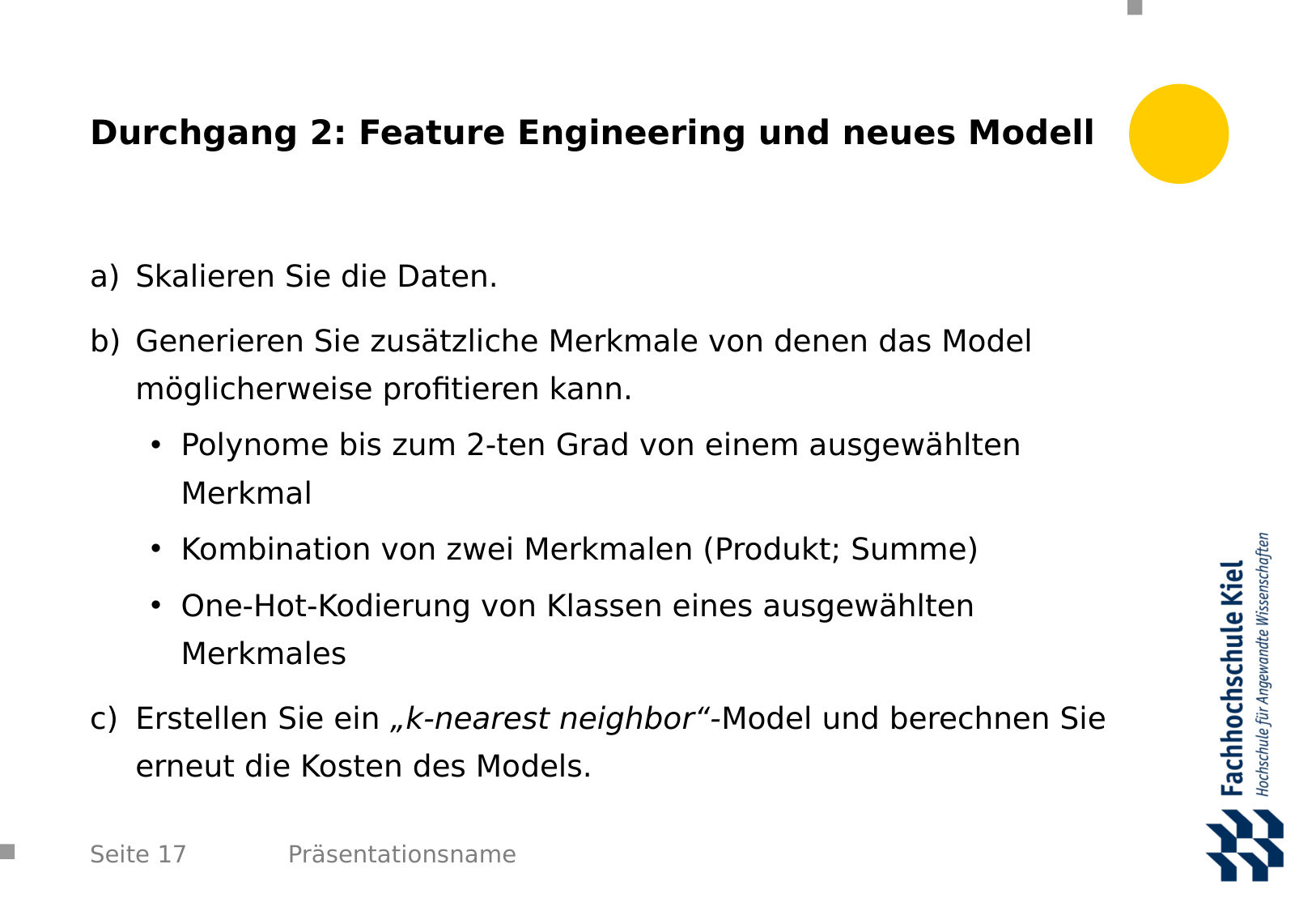

# Durchgang 2: Feature Engineering und neues Modell

Skalieren Sie die Daten.
Generieren Sie zusätzliche Merkmale von denen das Model möglicherweise profitieren kann.
Polynome bis zum 2-ten Grad von einem ausgewählten Merkmal
Kombination von zwei Merkmalen (Produkt; Summe)
One-Hot-Kodierung von Klassen eines ausgewählten Merkmales
Erstellen Sie ein „k-nearest neighbor“-Model und berechnen Sie erneut die Kosten des Models.

Seite 17
Präsentationsname